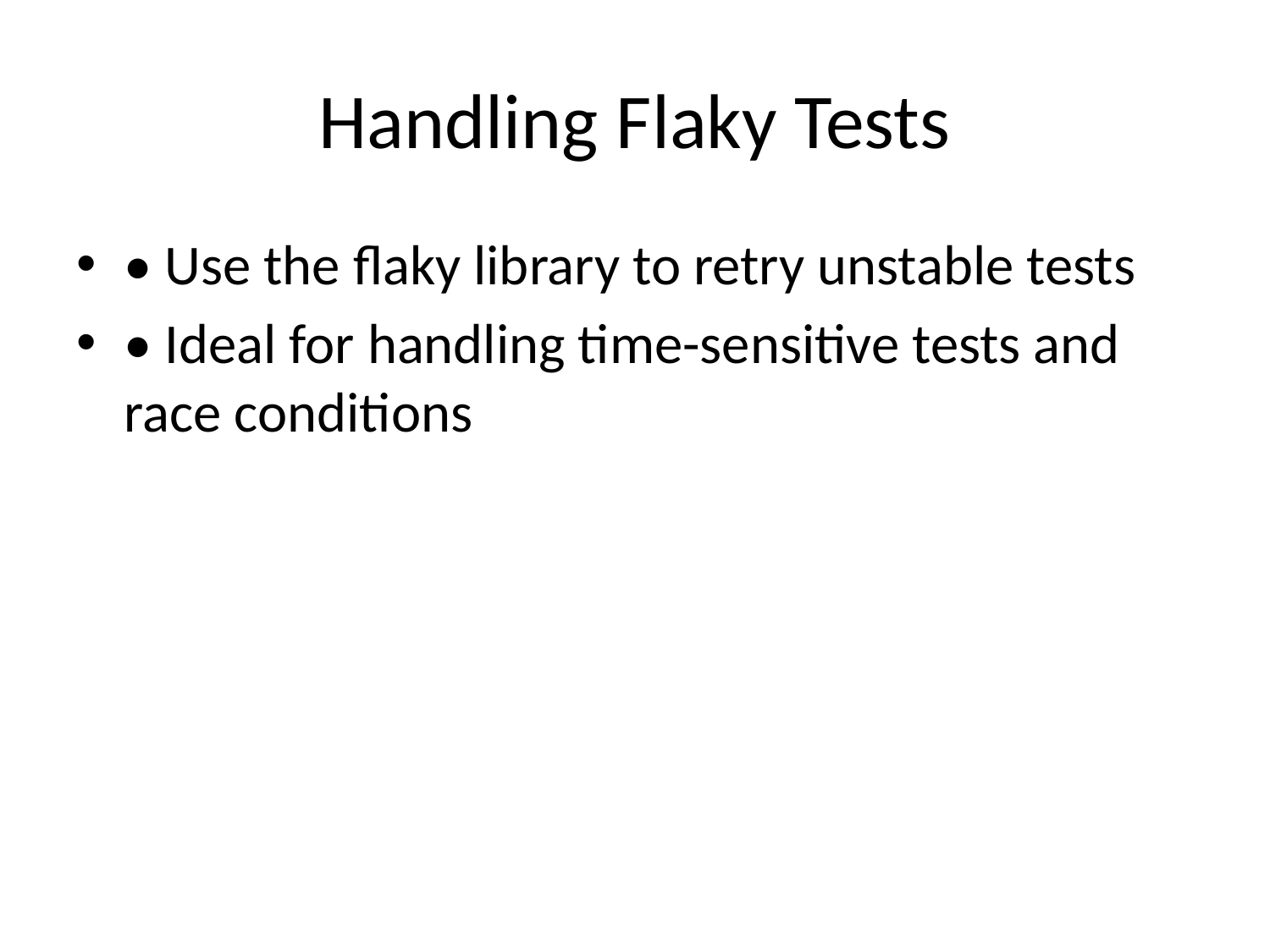

# Handling Flaky Tests
• Use the flaky library to retry unstable tests
• Ideal for handling time-sensitive tests and race conditions